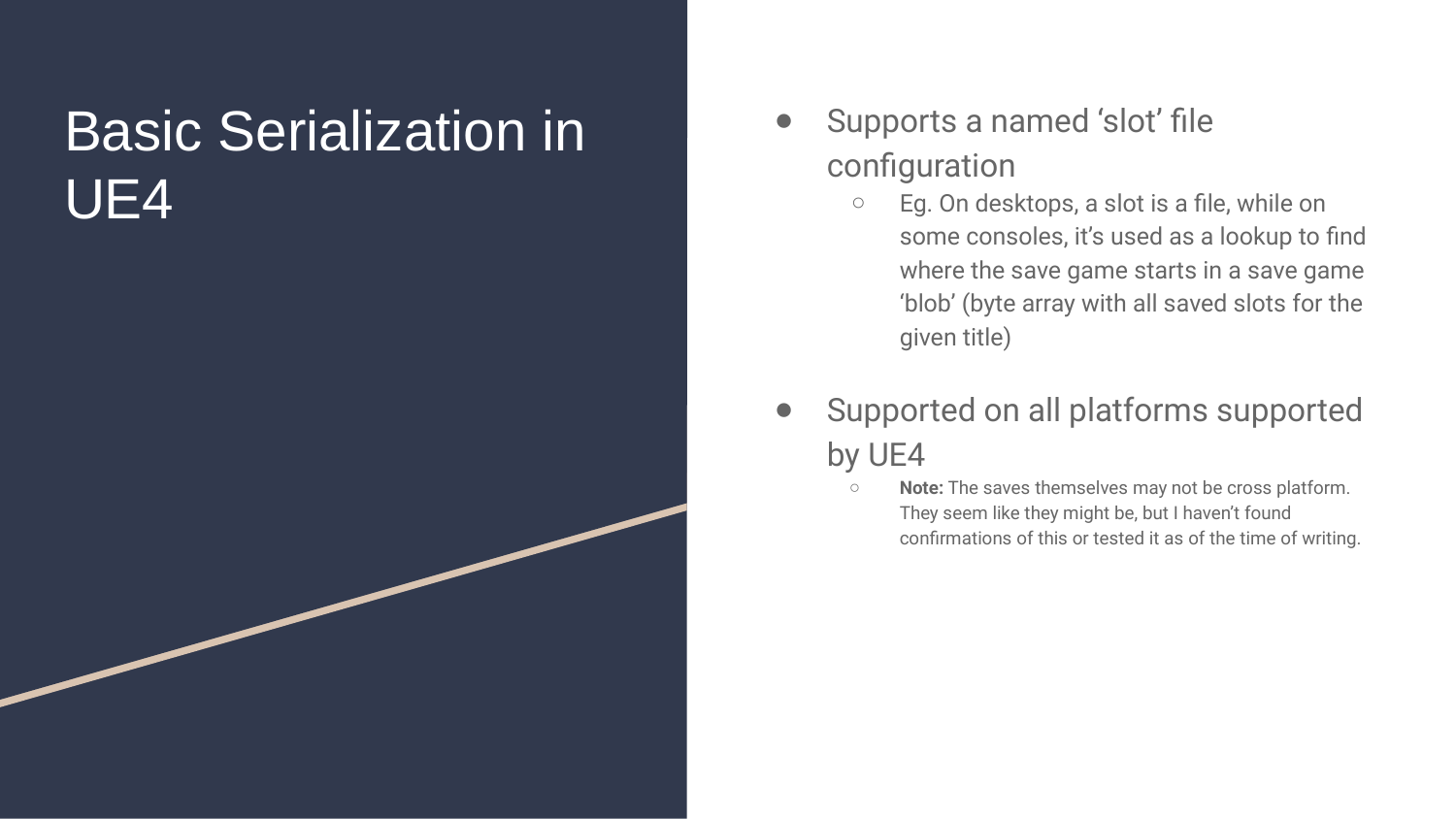

# Basic Serialization in UE4
Supports a named ‘slot’ file configuration
Eg. On desktops, a slot is a file, while on some consoles, it’s used as a lookup to find where the save game starts in a save game ‘blob’ (byte array with all saved slots for the given title)
Supported on all platforms supported by UE4
Note: The saves themselves may not be cross platform. They seem like they might be, but I haven’t found confirmations of this or tested it as of the time of writing.